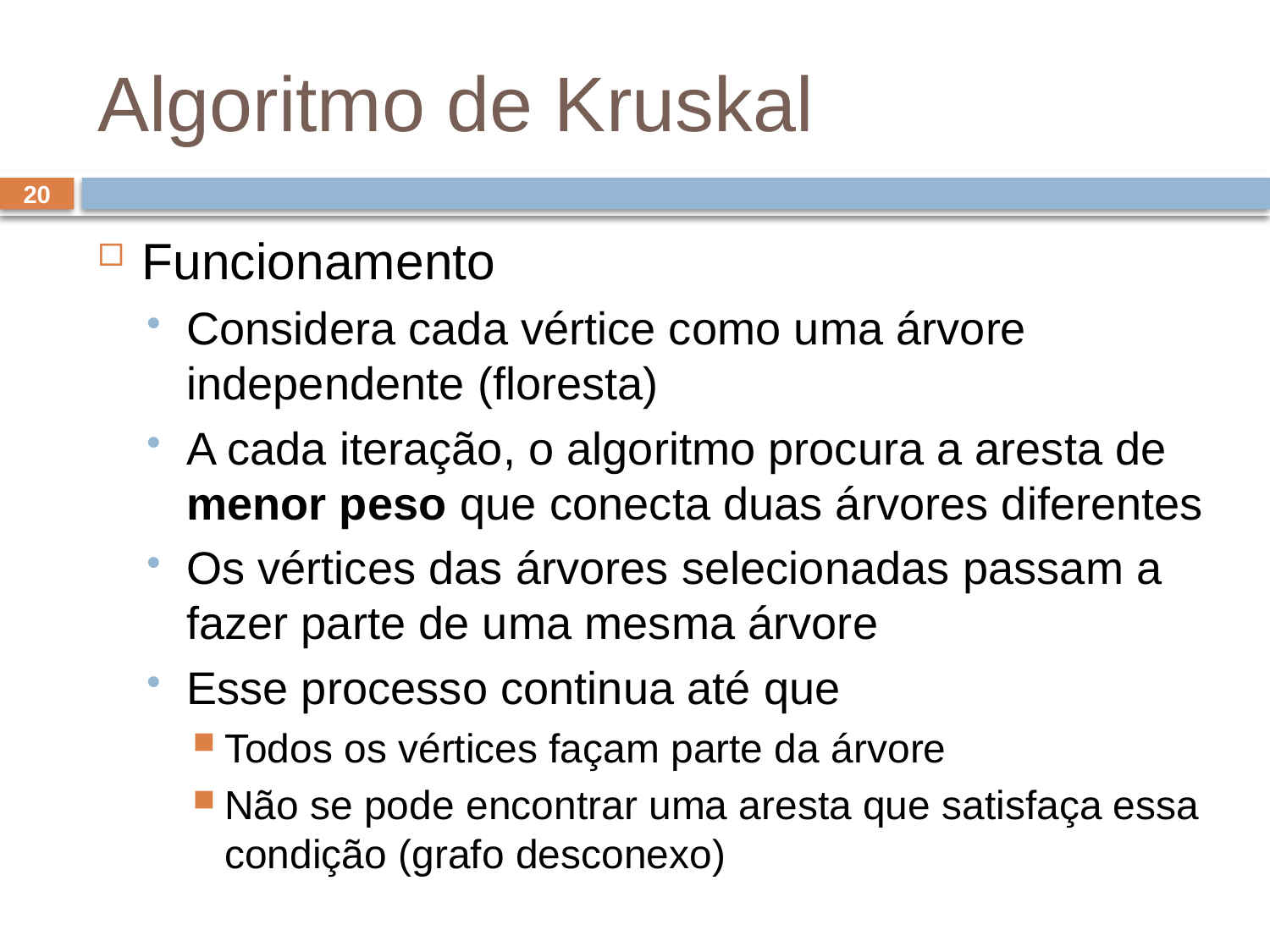

# Algoritmo de Kruskal
20
Funcionamento
Considera cada vértice como uma árvore independente (floresta)
A cada iteração, o algoritmo procura a aresta de menor peso que conecta duas árvores diferentes
Os vértices das árvores selecionadas passam a fazer parte de uma mesma árvore
Esse processo continua até que
Todos os vértices façam parte da árvore
Não se pode encontrar uma aresta que satisfaça essa condição (grafo desconexo)